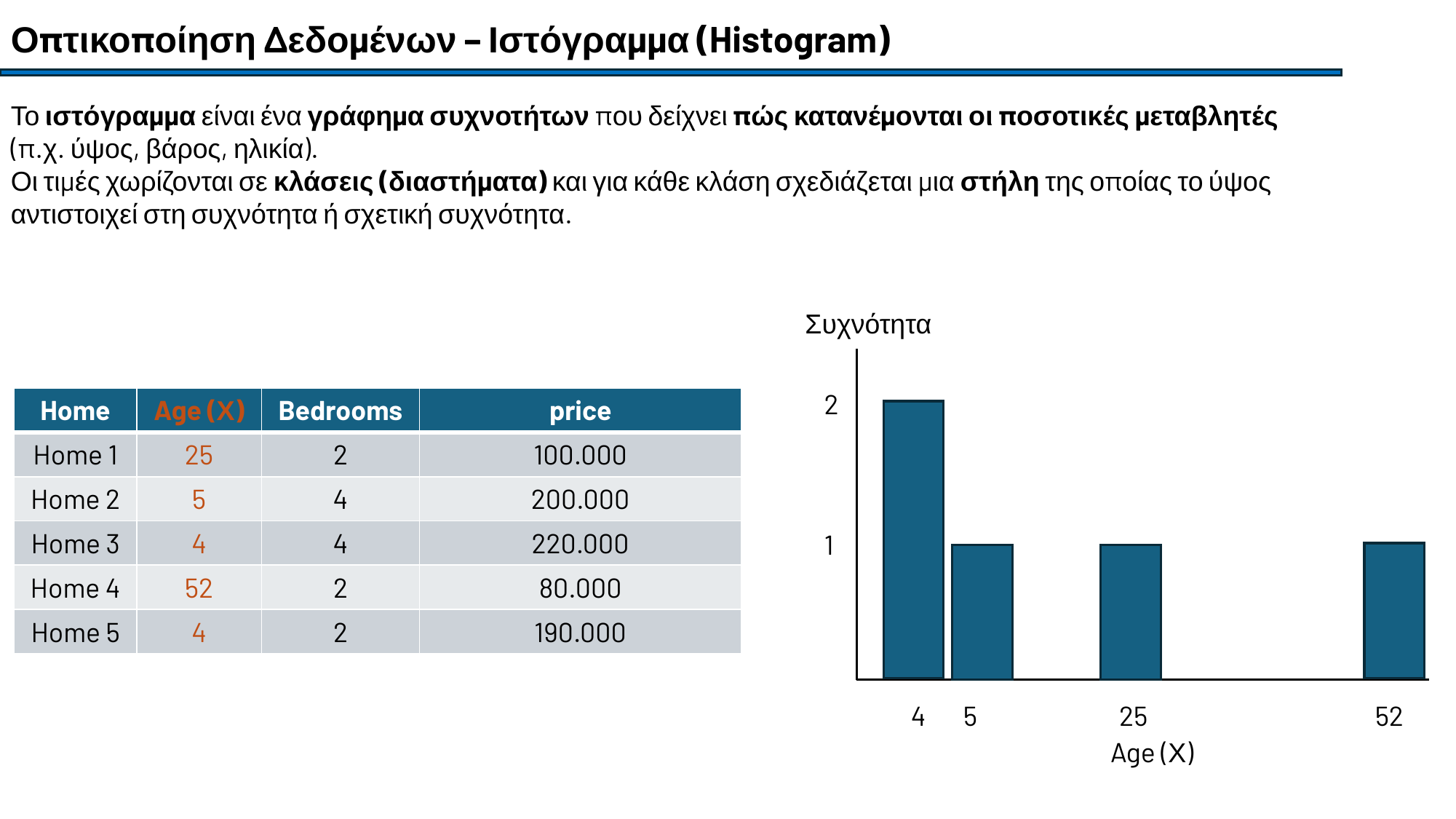

Οπτικοποίηση Δεδομένων – Ιστόγραμμα (Histogram)

Το ιστόγραμμα είναι ένα γράφημα συχνοτήτων που δείχνει πώς κατανέμονται οι ποσοτικές μεταβλητές (π.χ. ύψος, βάρος, ηλικία).
Οι τιμές χωρίζονται σε κλάσεις (διαστήματα) και για κάθε κλάση σχεδιάζεται μια στήλη της οποίας το ύψος αντιστοιχεί στη συχνότητα ή σχετική συχνότητα.
Συχνότητα
2

1

4
5
25
52
Age (Χ)
| Home | Age (Χ) | Bedrooms | price |
| --- | --- | --- | --- |
| Home 1 | 25 | 2 | 100.000 |
| Home 2 | 5 | 4 | 200.000 |
| Home 3 | 4 | 4 | 220.000 |
| Home 4 | 52 | 2 | 80.000 |
| Home 5 | 4 | 2 | 190.000 |